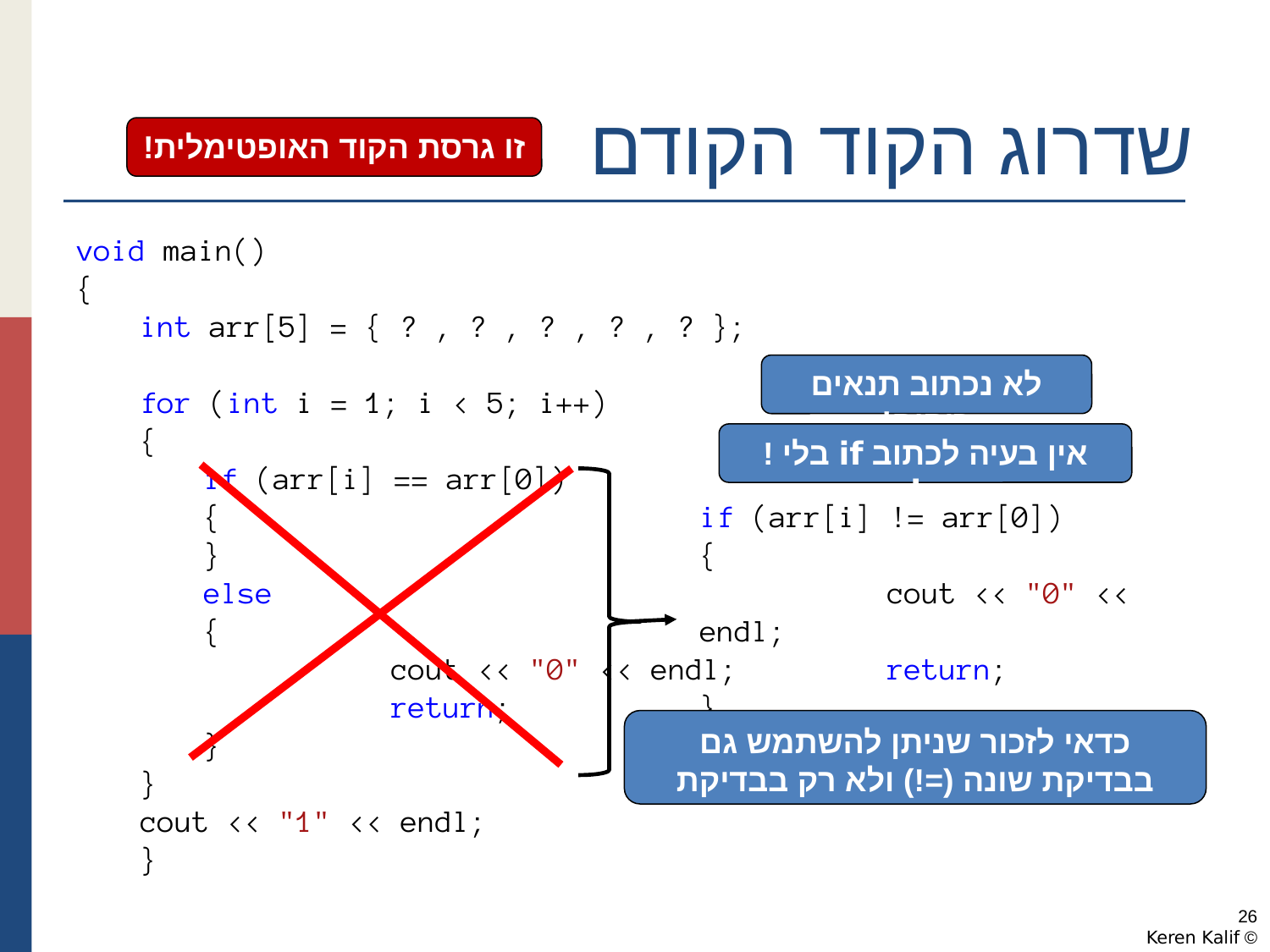

# שדרוג הקוד הקודם
זו גרסת הקוד האופטימלית!

void main()
{
int arr[5] = { ? , ? , ? , ? , ? };

for (int i = 1; i < 5; i++)
{
if (arr[i] == arr[0])
{
}
else
{
	cout << "0" << endl;
	return;
}
}
cout << "1" << endl;
}
לא נכתוב תנאים ריקים!
אין בעיה לכתוב if בלי !else

if (arr[i] != arr[0])
{
	cout << "0" << endl;
	return;
}
כדאי לזכור שניתן להשתמש גם בבדיקת שונה (=!) ולא רק בבדיקת שוויון (==)

26
© Keren Kalif